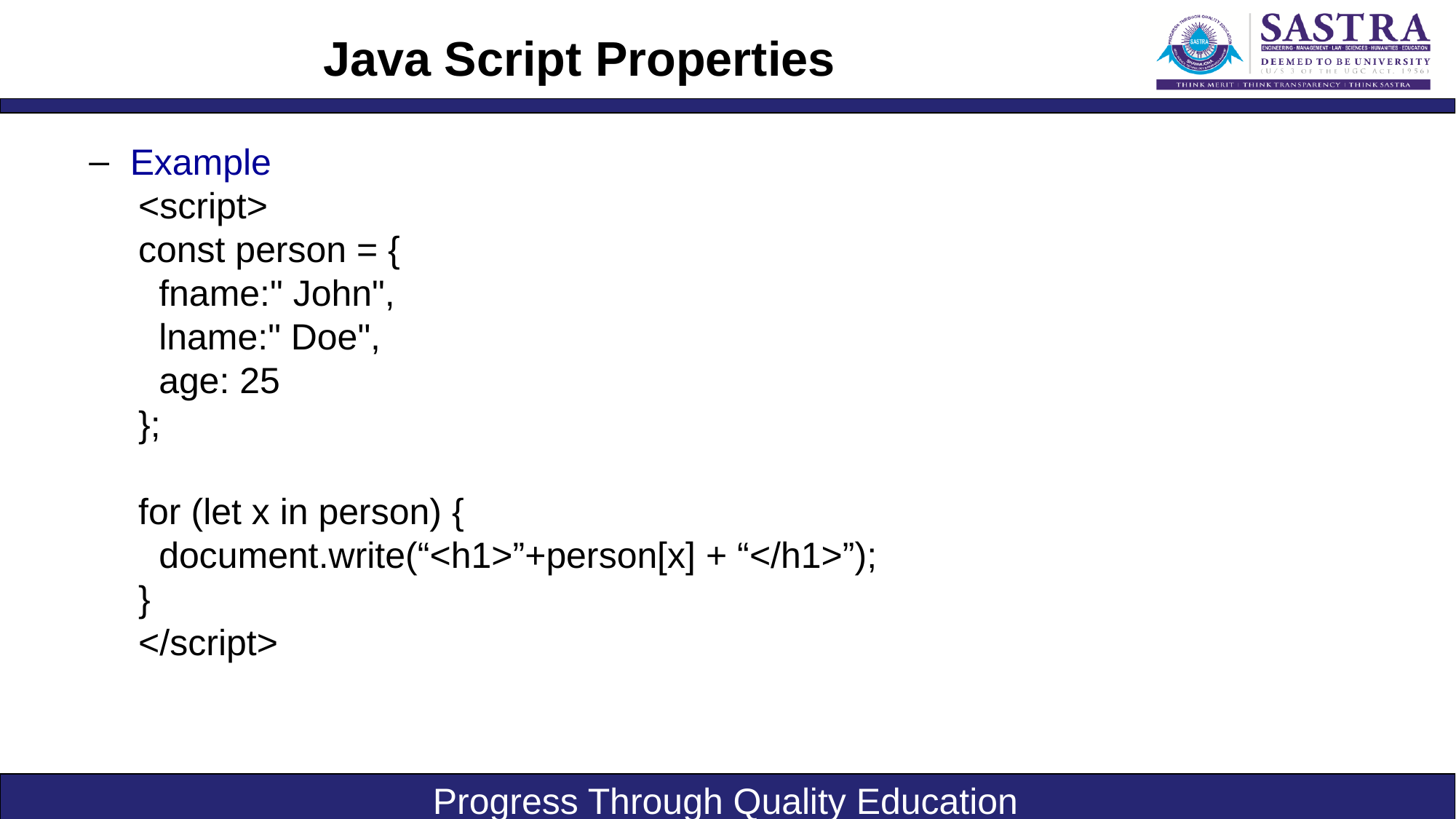

# Java Script Properties
Example
<script>
const person = {
  fname:" John",
  lname:" Doe",
  age: 25
};

for (let x in person) {
  document.write(“<h1>”+person[x] + “</h1>”);
}
</script>